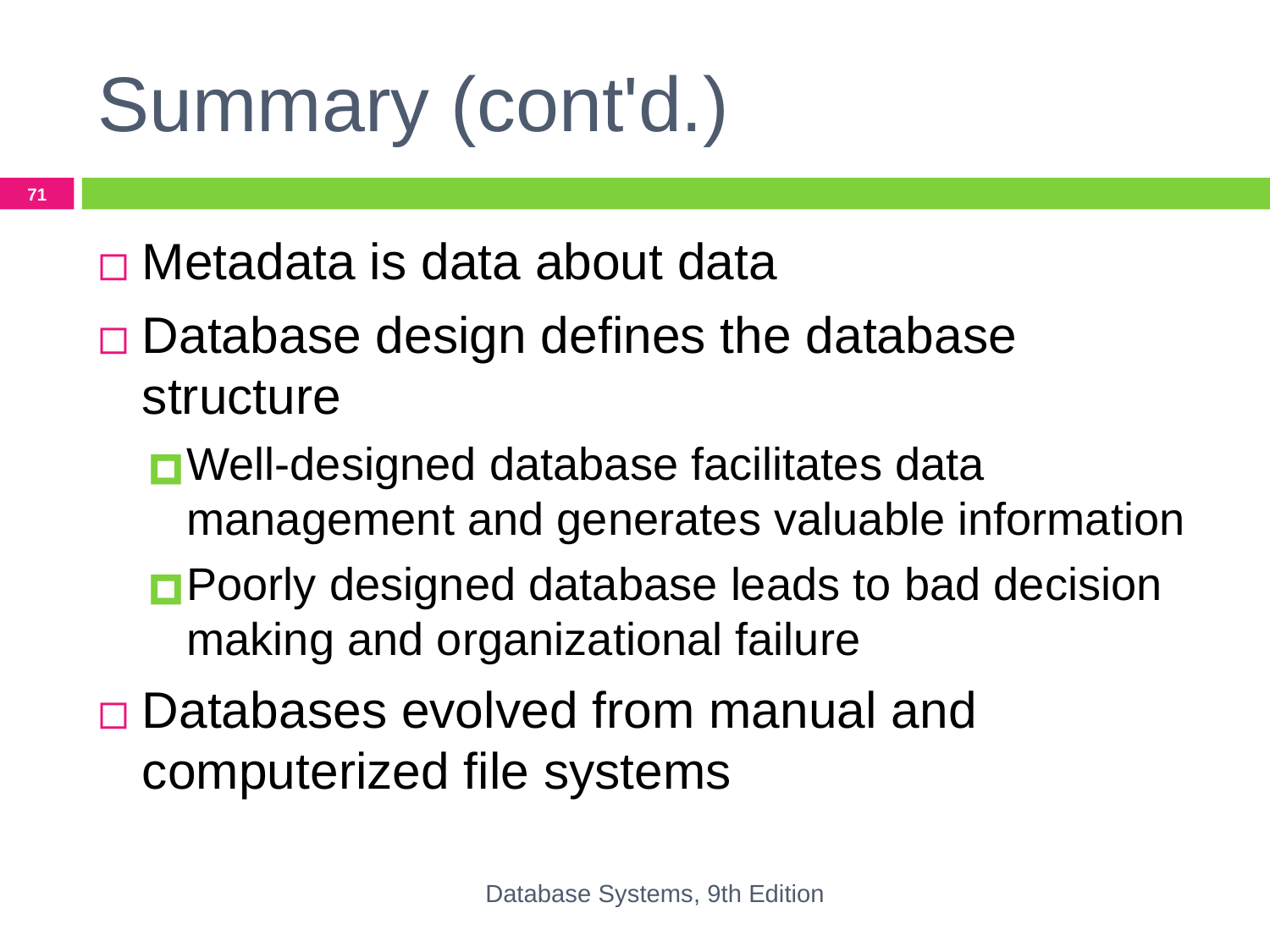

# Summary (cont'd.)
71
Metadata is data about data
Database design defines the database structure
Well-designed database facilitates data management and generates valuable information
Poorly designed database leads to bad decision making and organizational failure
Databases evolved from manual and computerized file systems
Database Systems, 9th Edition